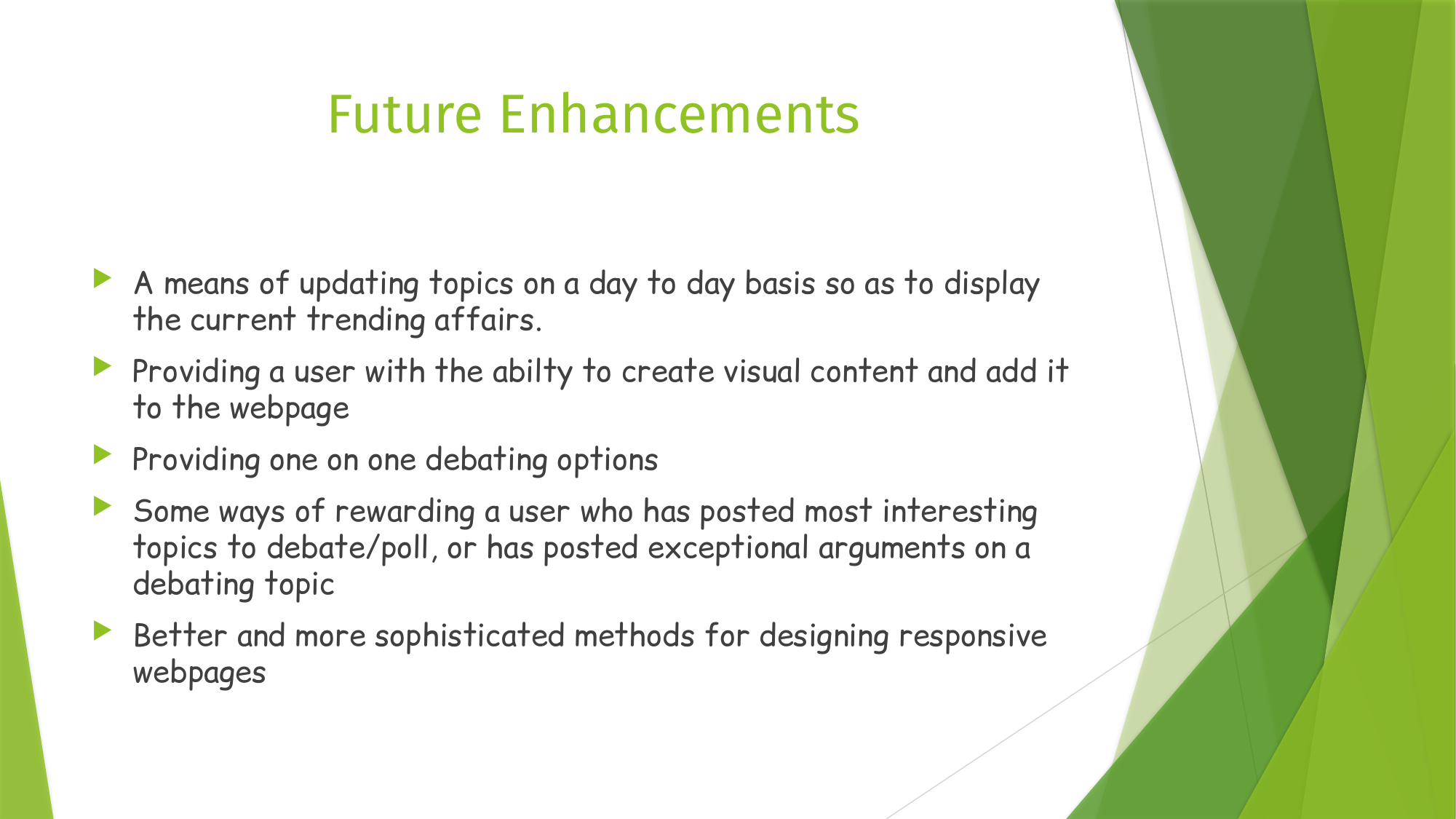

# Future Enhancements
A means of updating topics on a day to day basis so as to display the current trending affairs.
Providing a user with the abilty to create visual content and add it to the webpage
Providing one on one debating options
Some ways of rewarding a user who has posted most interesting topics to debate/poll, or has posted exceptional arguments on a debating topic
Better and more sophisticated methods for designing responsive webpages